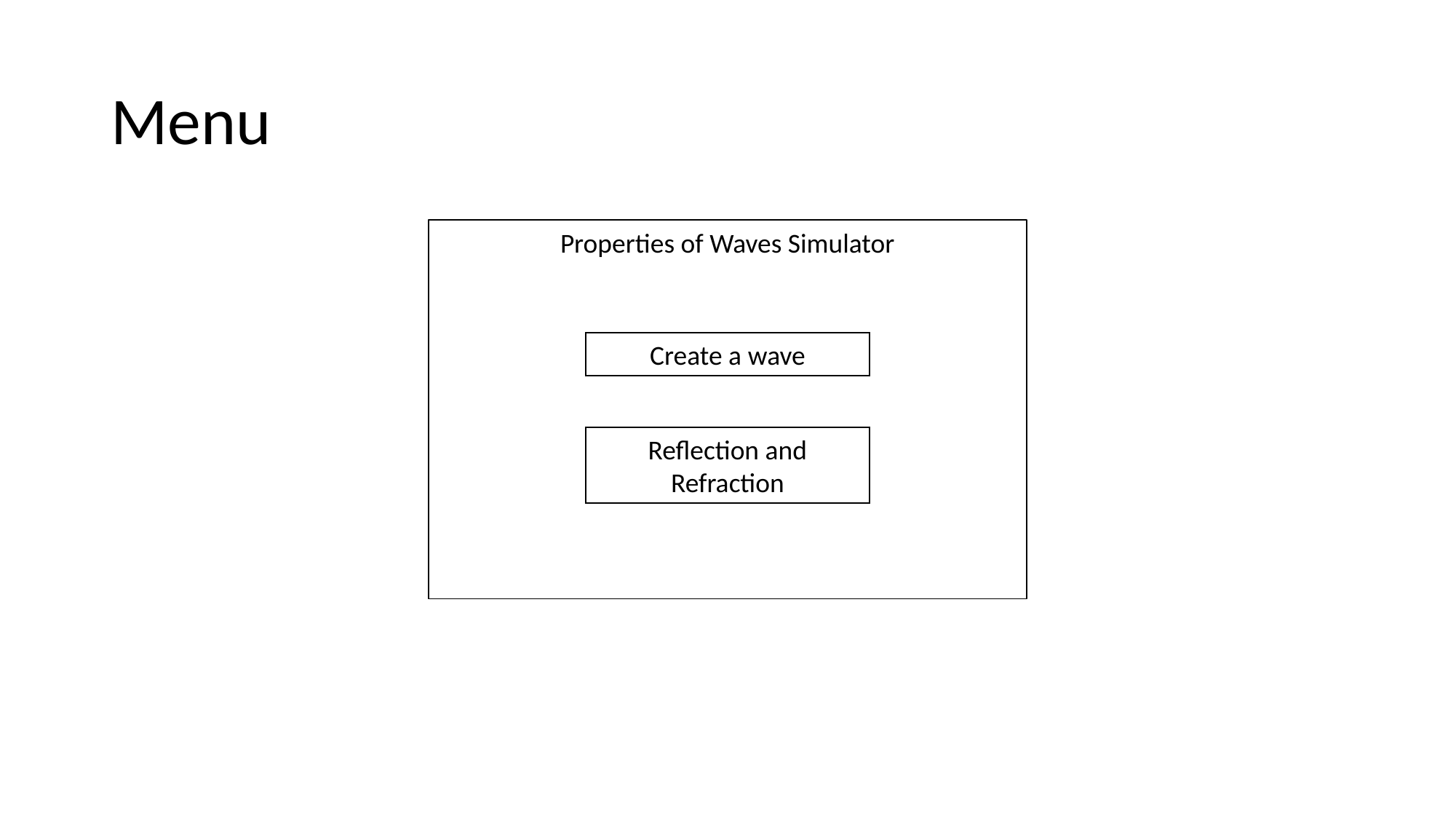

# Menu

Properties of Waves Simulator

Create a wave
Reflection and Refraction